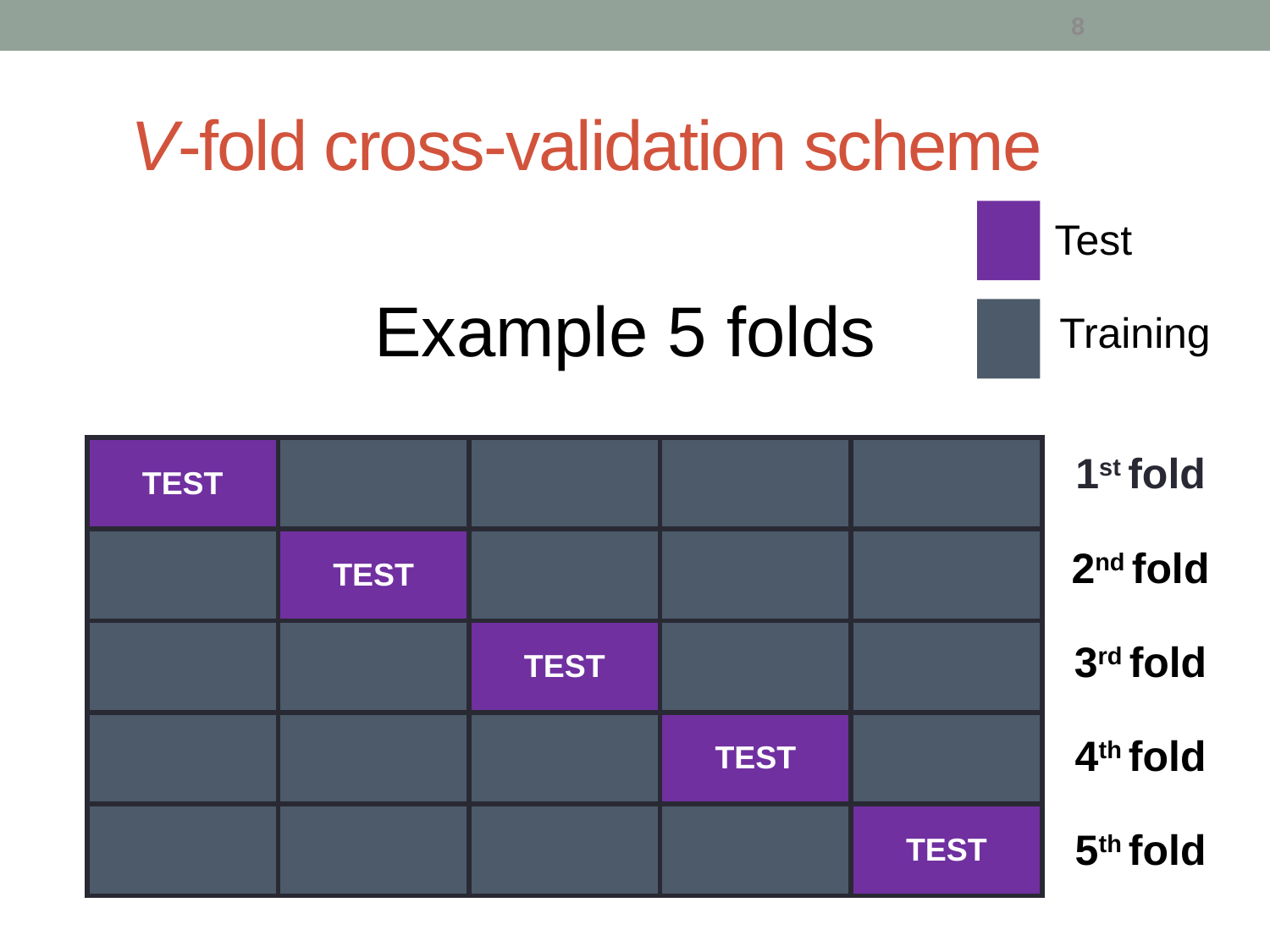

8
# V-fold cross-validation scheme

Test
Example 5 folds

Training
| 1st fold |
| --- |
| 2nd fold |
| 3rd fold |
| 4th fold |
| 5th fold |
| TEST |  |  |  |  |
| --- | --- | --- | --- | --- |
|  | TEST |  |  |  |
|  |  | TEST |  |  |
|  |  |  | TEST |  |
|  |  |  |  | TEST |